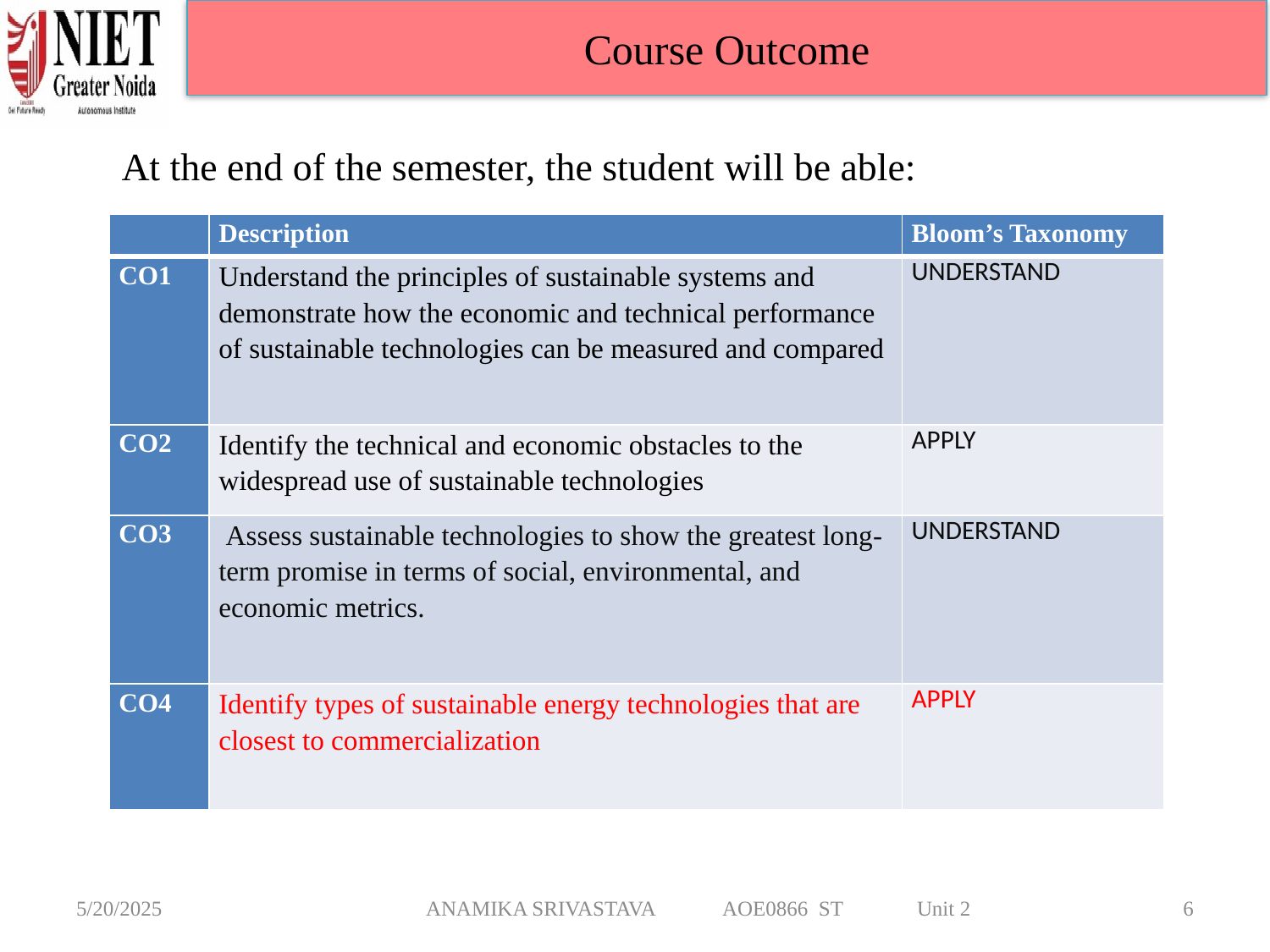

Course Outcome
At the end of the semester, the student will be able:
|  | Description | Bloom’s Taxonomy |
| --- | --- | --- |
| CO1 | Understand the principles of sustainable systems and demonstrate how the economic and technical performance of sustainable technologies can be measured and compared | UNDERSTAND |
| CO2 | Identify the technical and economic obstacles to the widespread use of sustainable technologies | APPLY |
| CO3 | Assess sustainable technologies to show the greatest long-term promise in terms of social, environmental, and economic metrics. | UNDERSTAND |
| CO4 | Identify types of sustainable energy technologies that are closest to commercialization | APPLY |
5/20/2025
ANAMIKA SRIVASTAVA             AOE0866  ST              Unit 2
6